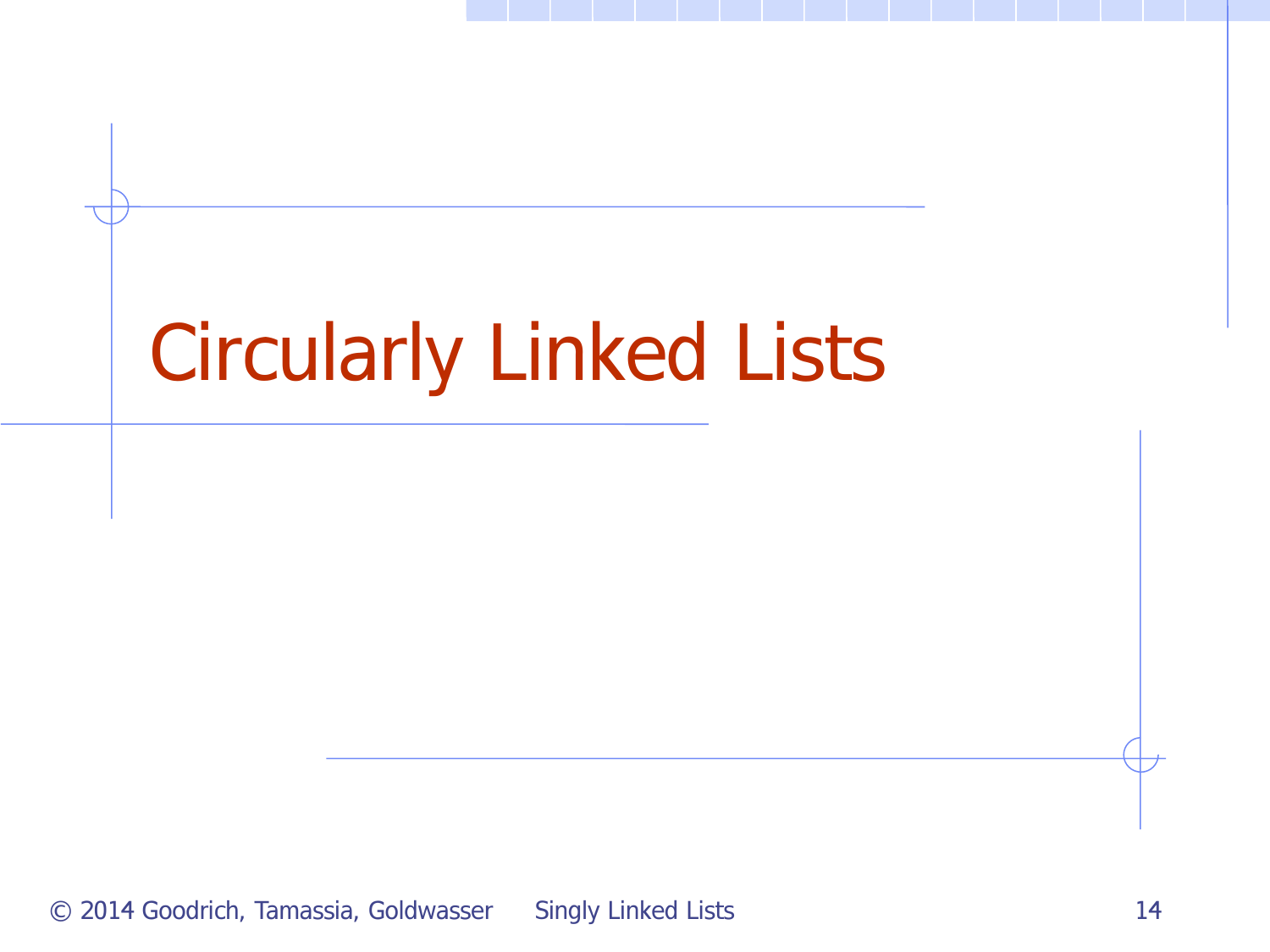

# Circularly Linked Lists

Singly Linked Lists
14